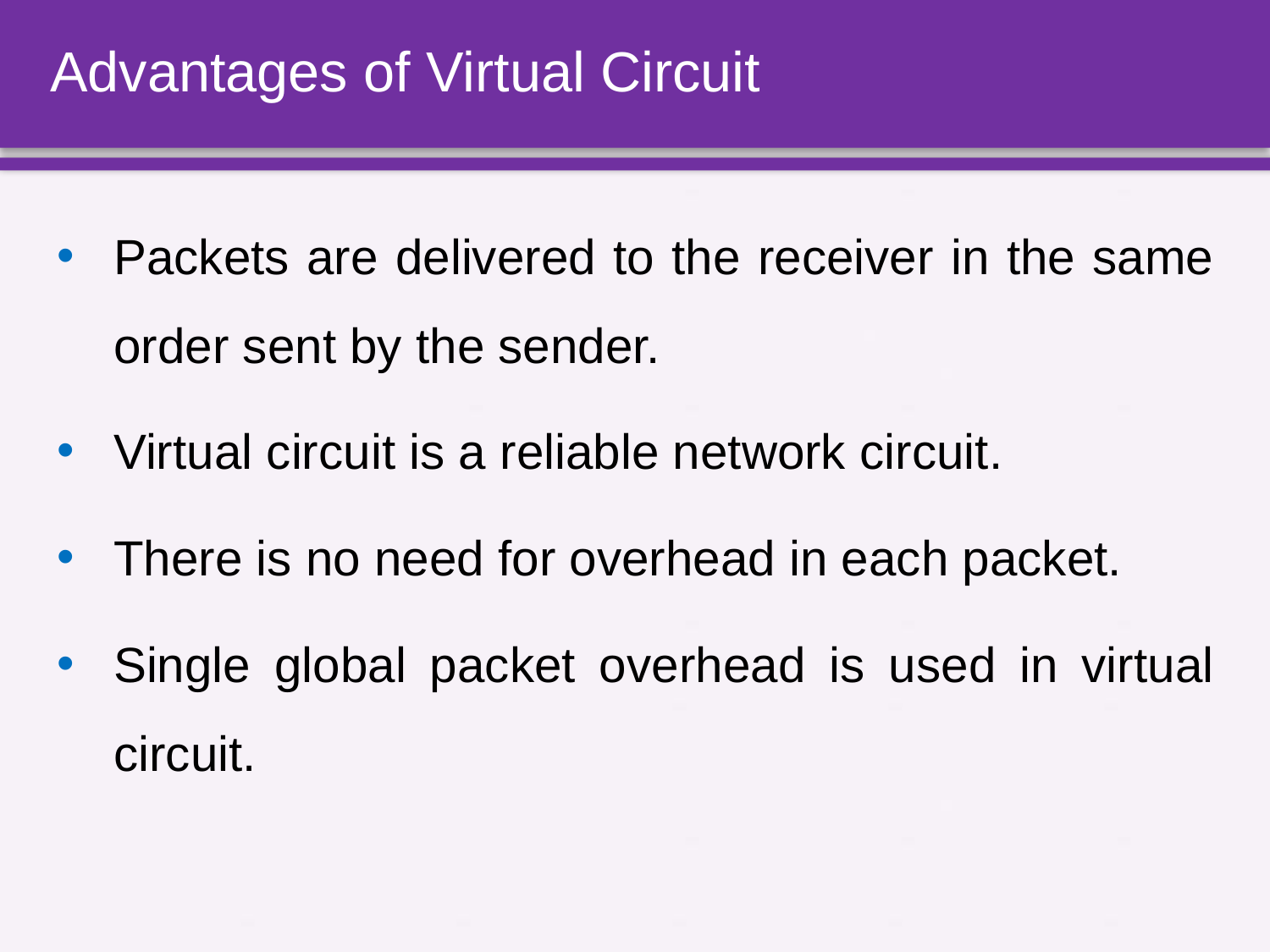

# Advantages of Virtual Circuit
Packets are delivered to the receiver in the same order sent by the sender.
Virtual circuit is a reliable network circuit.
There is no need for overhead in each packet.
Single global packet overhead is used in virtual circuit.